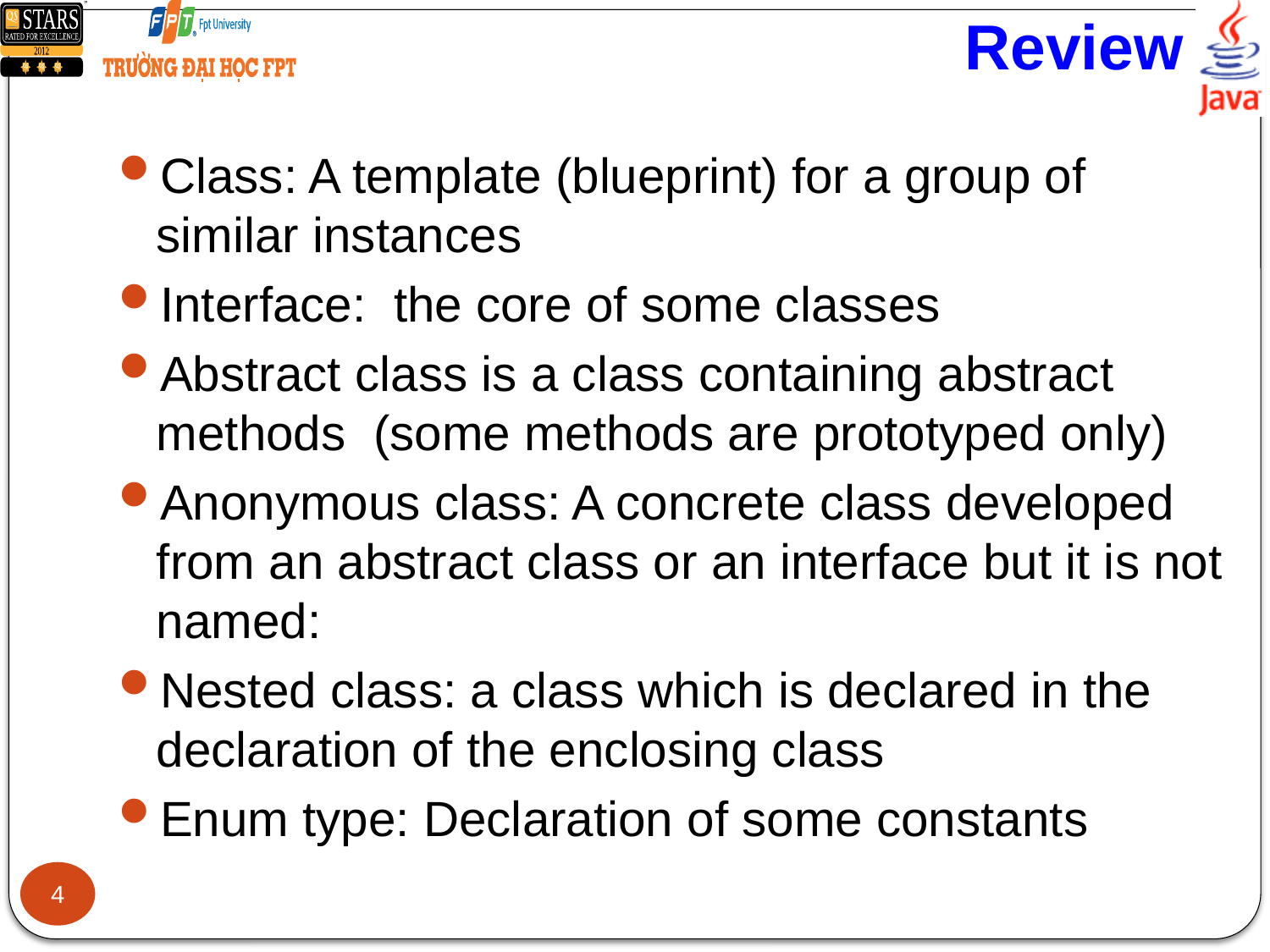

# Review
Class: A template (blueprint) for a group of similar instances
Interface:  the core of some classes
Abstract class is a class containing abstract methods  (some methods are prototyped only)
Anonymous class: A concrete class developed from an abstract class or an interface but it is not named:
Nested class: a class which is declared in the declaration of the enclosing class
Enum type: Declaration of some constants
4